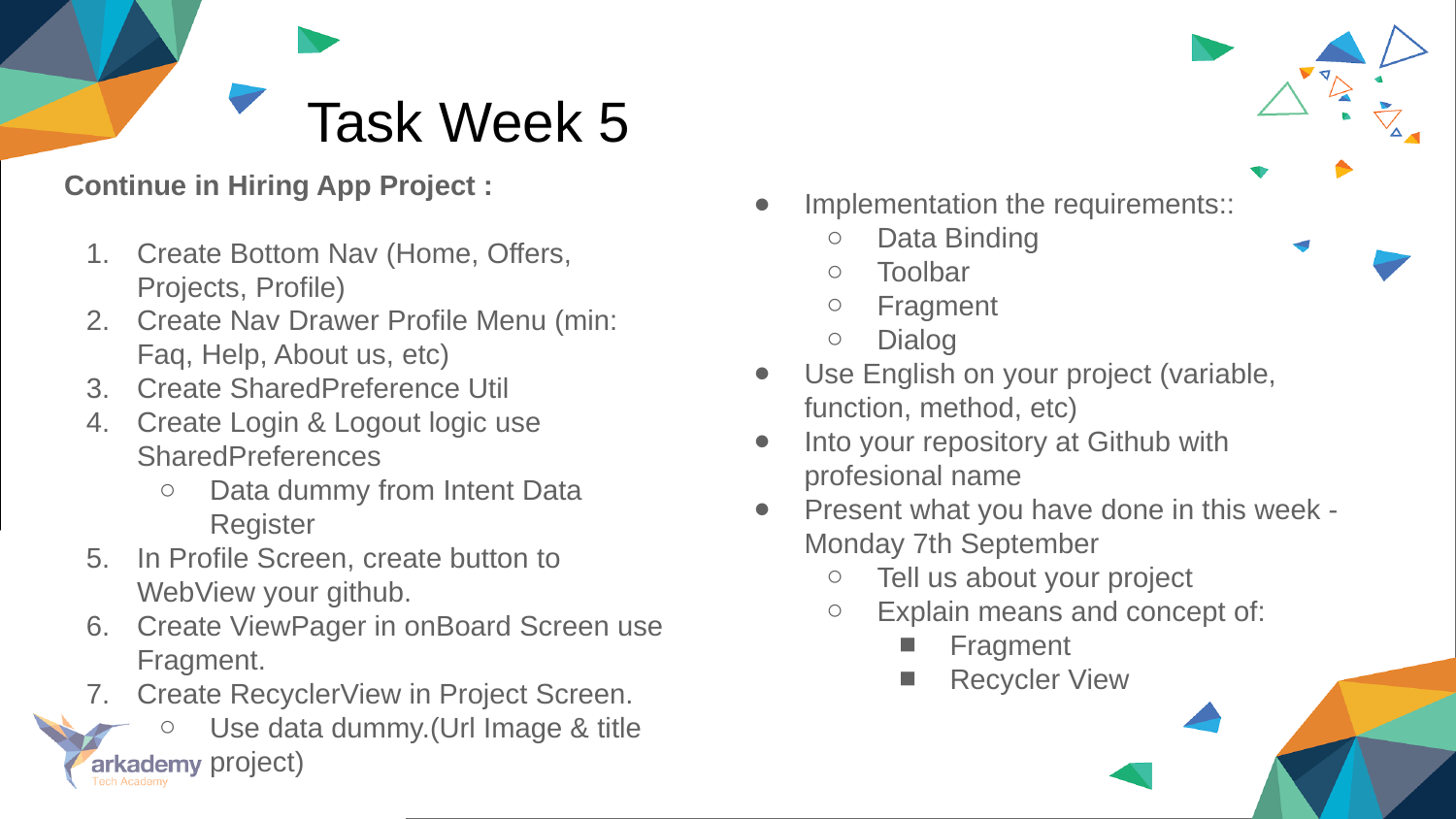

# Task Week 5
Continue in Hiring App Project :

Create Bottom Nav (Home, Offers, Projects, Profile)
Create Nav Drawer Profile Menu (min: Faq, Help, About us, etc)
Create SharedPreference Util
Create Login & Logout logic use SharedPreferences
Data dummy from Intent Data Register
In Profile Screen, create button to WebView your github.
Create ViewPager in onBoard Screen use Fragment.
Create RecyclerView in Project Screen.
Use data dummy.(Url Image & title project)

Implementation the requirements::
Data Binding
Toolbar
Fragment
Dialog
Use English on your project (variable, function, method, etc)
Into your repository at Github with profesional name
Present what you have done in this week - Monday 7th September
Tell us about your project
Explain means and concept of:
Fragment
Recycler View